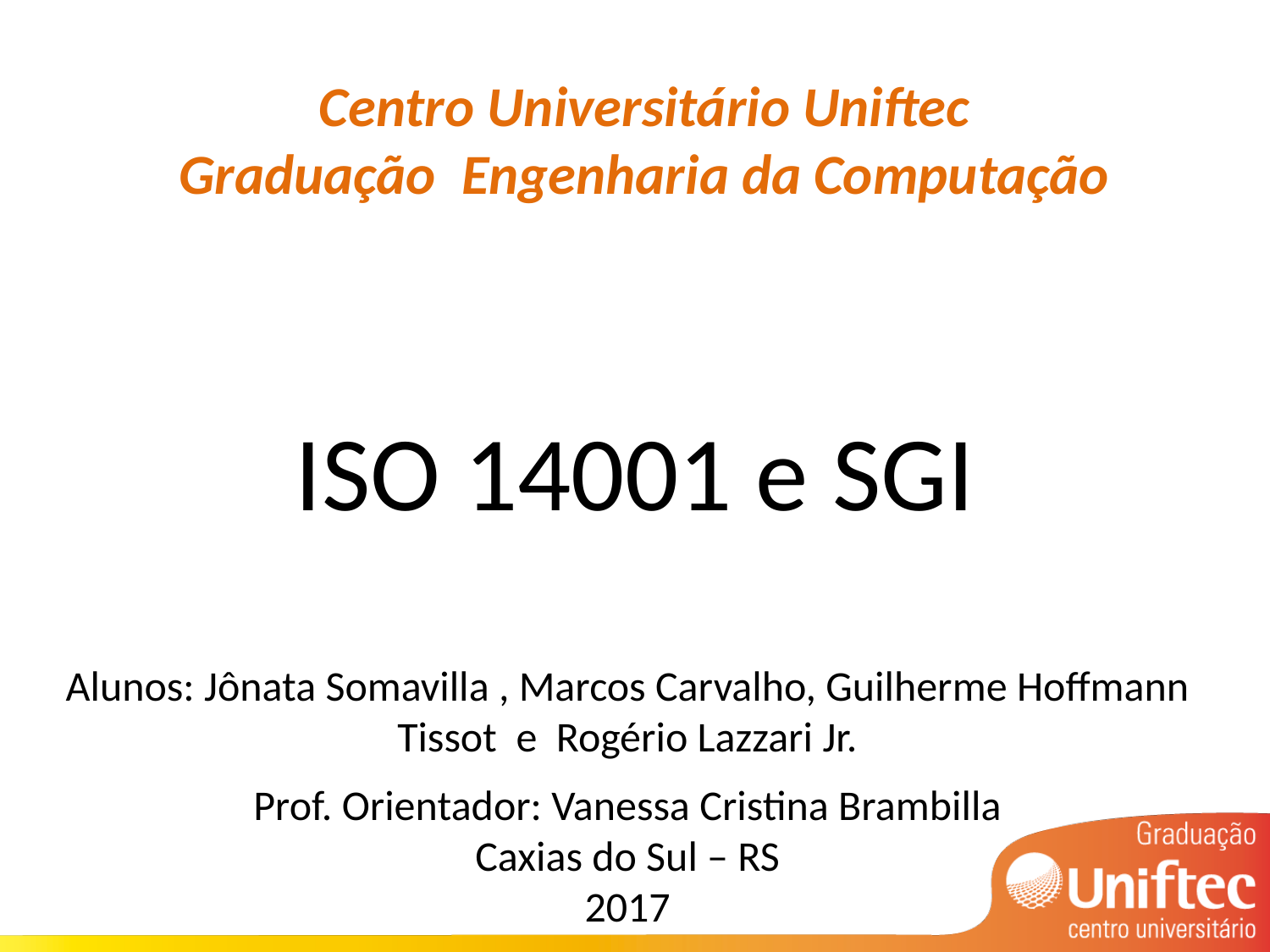

# Centro Universitário Uniftec Graduação  Engenharia da Computação
ISO 14001 e SGI
Alunos: Jônata Somavilla , Marcos Carvalho, Guilherme Hoffmann Tissot  e  Rogério Lazzari Jr.
Prof. Orientador: Vanessa Cristina Brambilla
Caxias do Sul – RS
2017